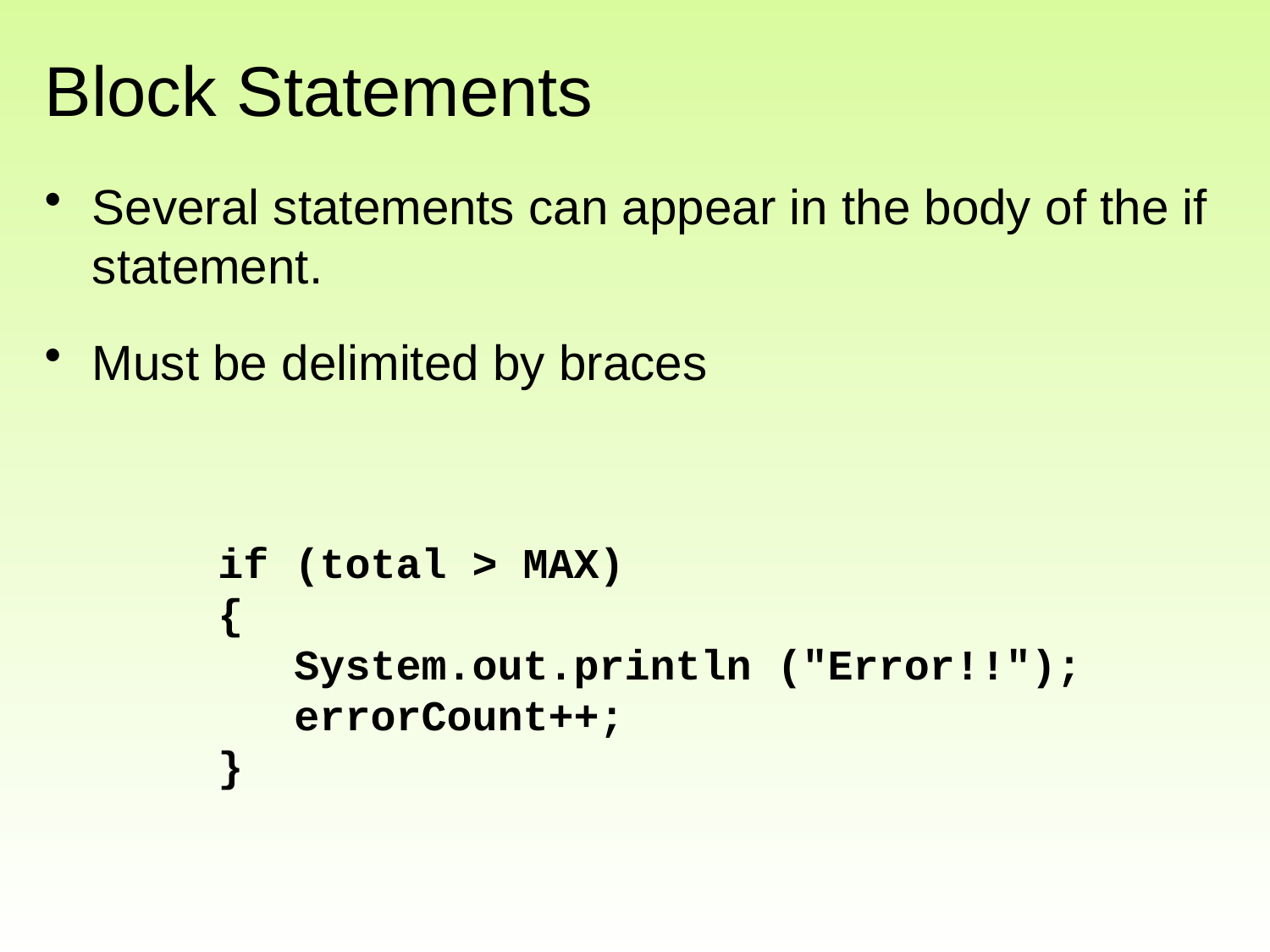

# Block Statements
Several statements can appear in the body of the if statement.
Must be delimited by braces
if (total > MAX)
{
   System.out.println ("Error!!");
   errorCount++;
}